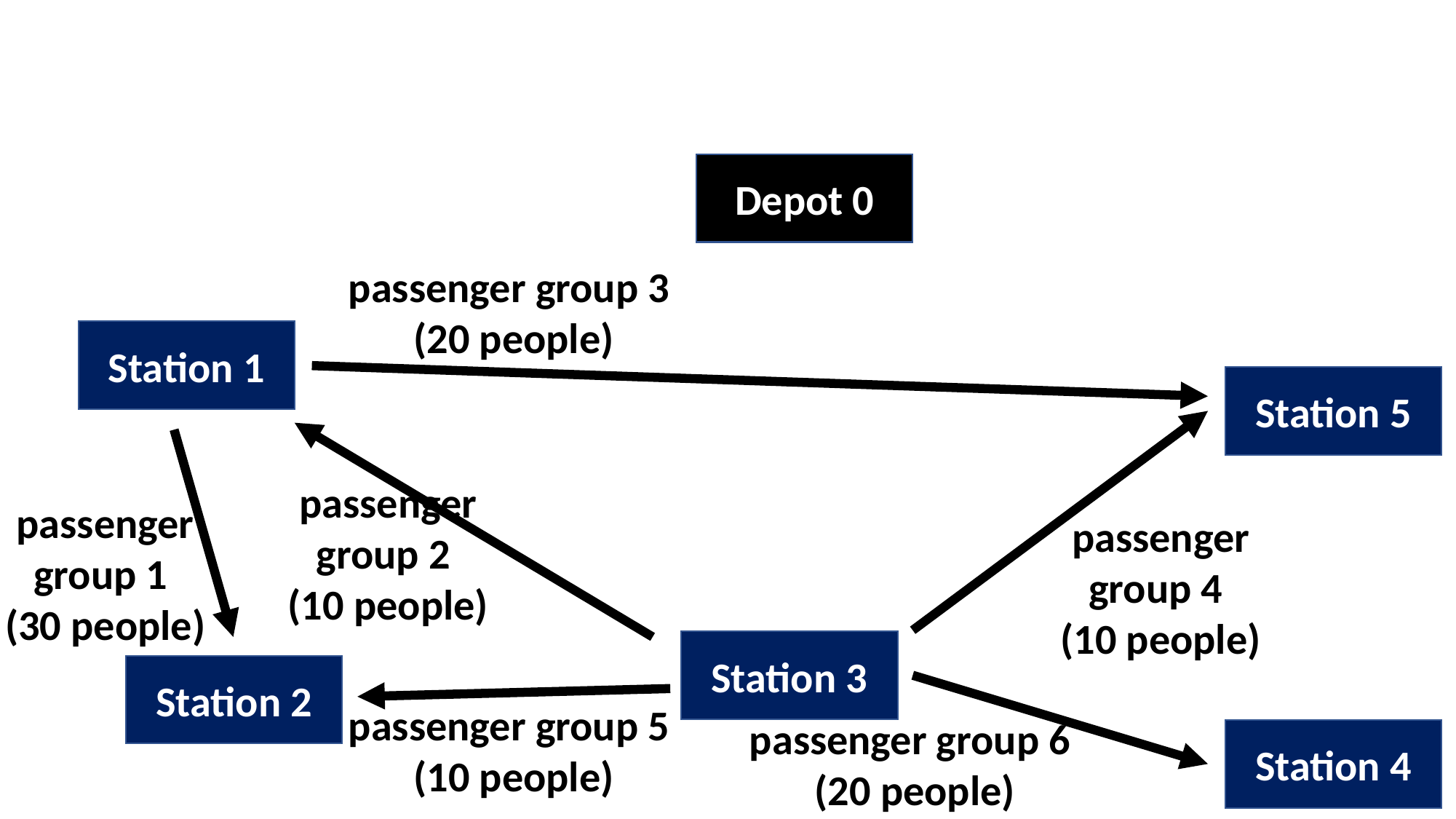

Depot 0
passenger group 3
(20 people)
Station 1
Station 5
passenger group 2
(10 people)
passenger group 1
(30 people)
passenger group 4
(10 people)
Station 3
Station 2
passenger group 5
(10 people)
passenger group 6
(20 people)
Station 4